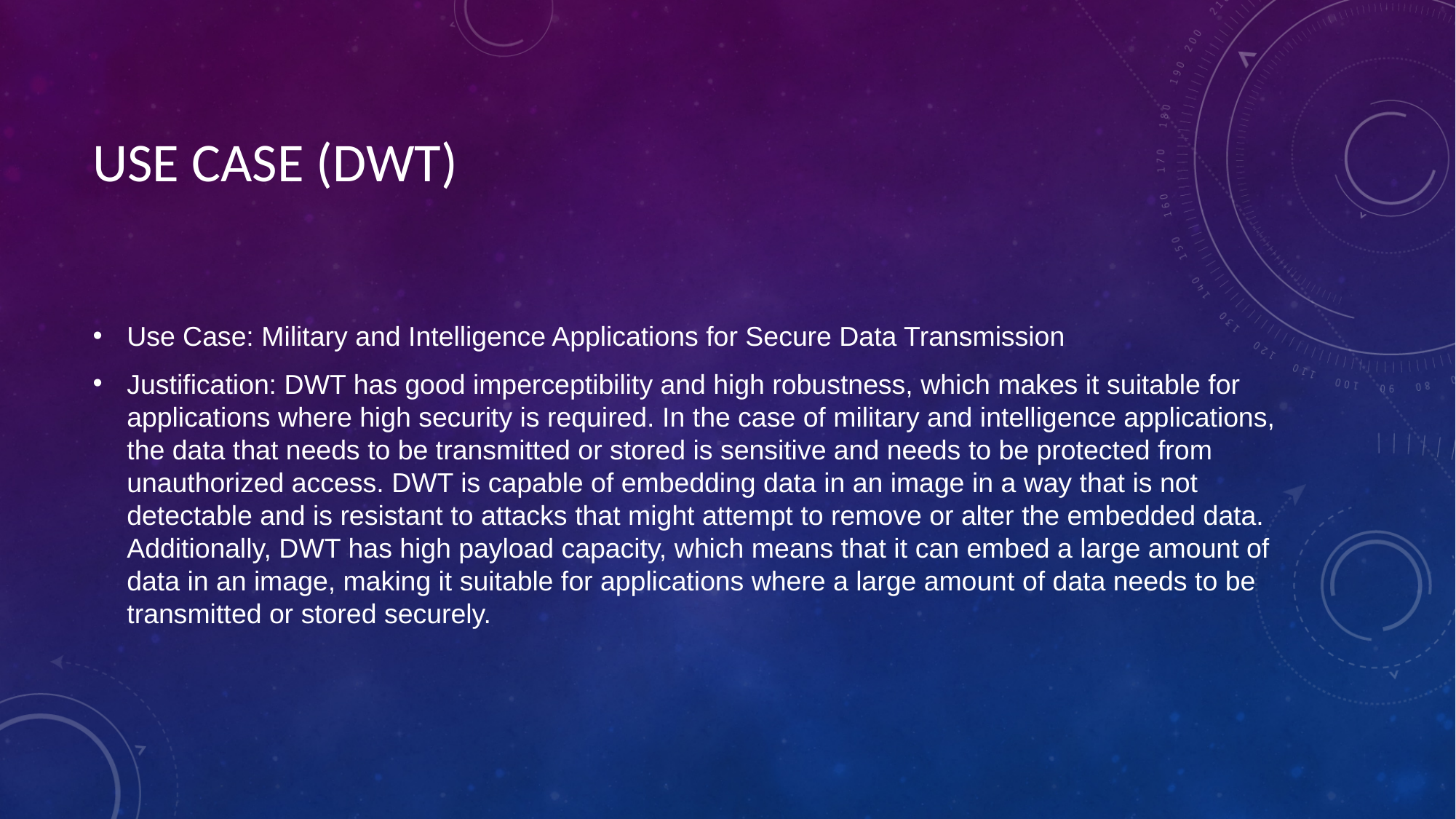

# USE CASE (DWT)
Use Case: Military and Intelligence Applications for Secure Data Transmission
Justification: DWT has good imperceptibility and high robustness, which makes it suitable for applications where high security is required. In the case of military and intelligence applications, the data that needs to be transmitted or stored is sensitive and needs to be protected from unauthorized access. DWT is capable of embedding data in an image in a way that is not detectable and is resistant to attacks that might attempt to remove or alter the embedded data. Additionally, DWT has high payload capacity, which means that it can embed a large amount of data in an image, making it suitable for applications where a large amount of data needs to be transmitted or stored securely.